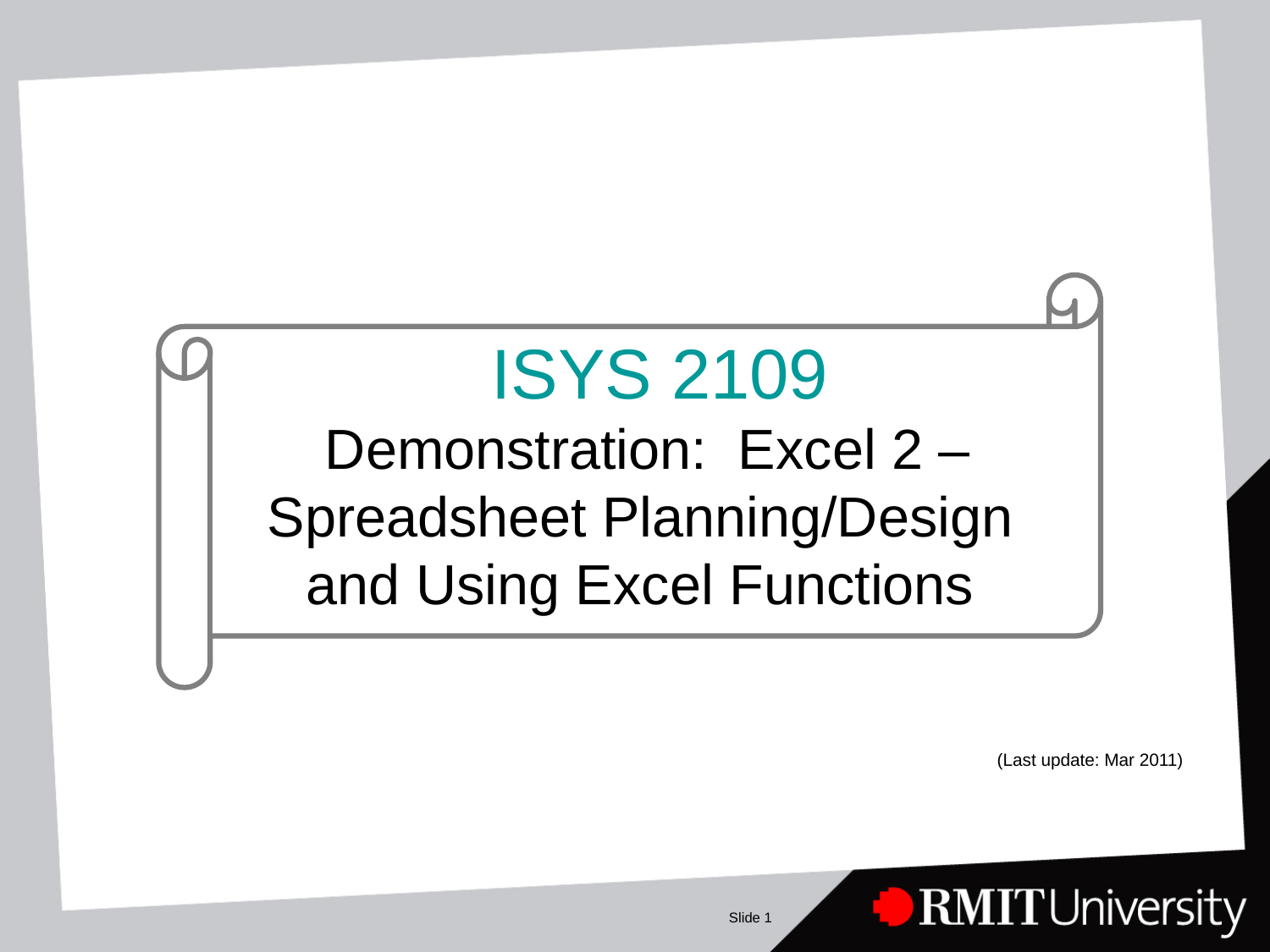

# ISYS 2109 Demonstration:  Excel 2 – Spreadsheet Planning/Design and Using Excel Functions

(Last update: Mar 2011)
Slide 1